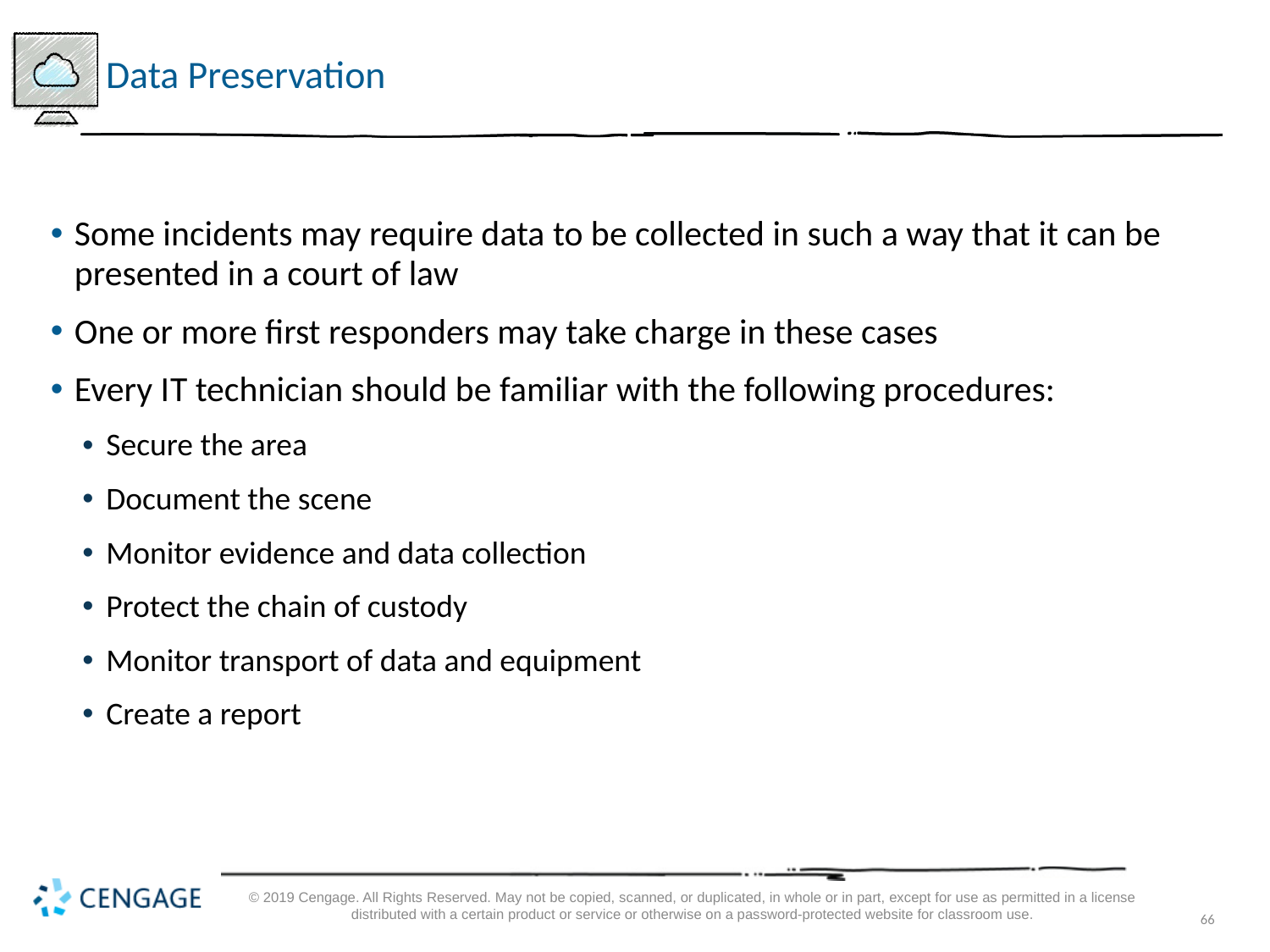

# Data Preservation
Some incidents may require data to be collected in such a way that it can be presented in a court of law
One or more first responders may take charge in these cases
Every I T technician should be familiar with the following procedures:
Secure the area
Document the scene
Monitor evidence and data collection
Protect the chain of custody
Monitor transport of data and equipment
Create a report
© 2019 Cengage. All Rights Reserved. May not be copied, scanned, or duplicated, in whole or in part, except for use as permitted in a license distributed with a certain product or service or otherwise on a password-protected website for classroom use.